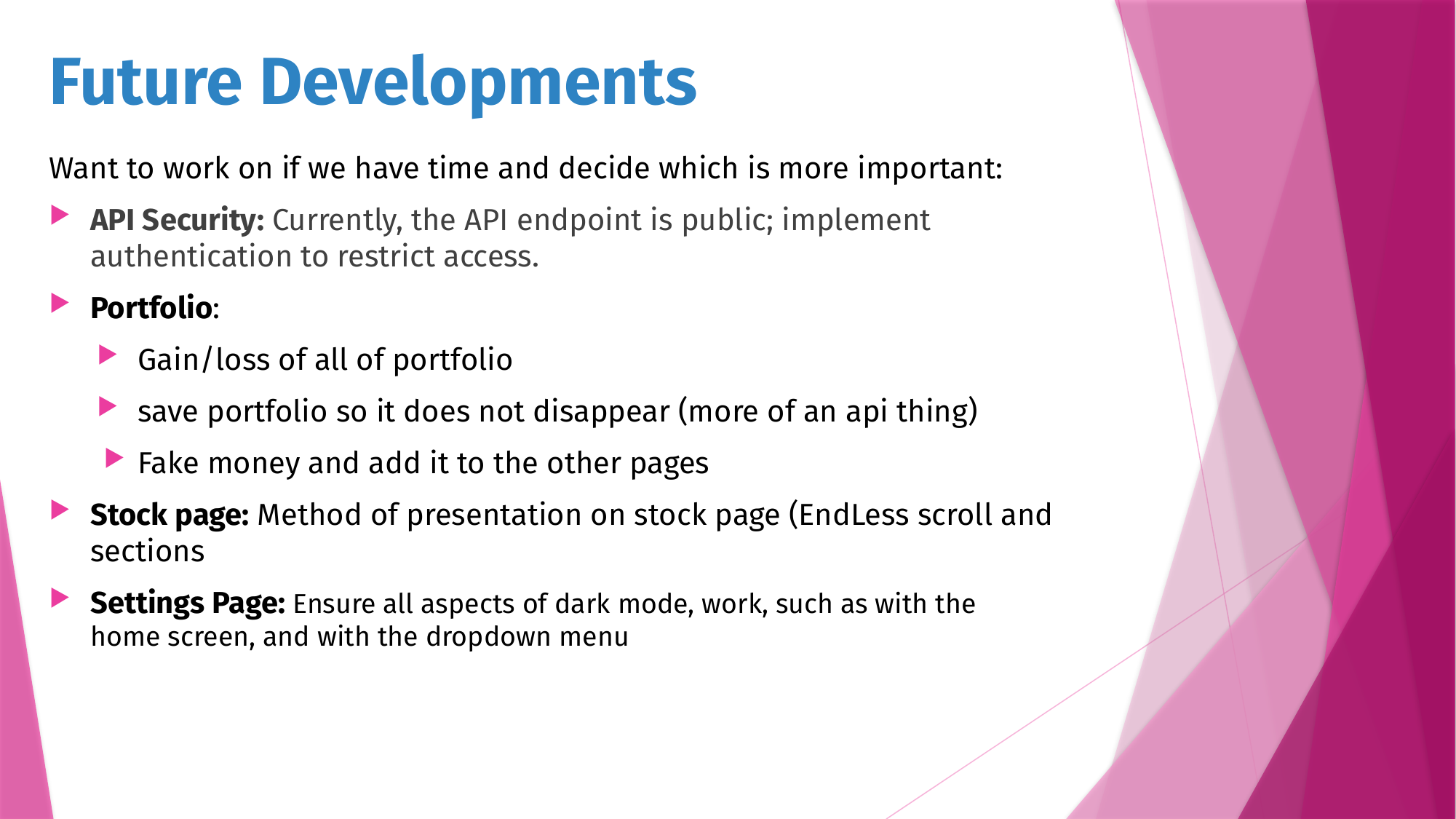

# Future Developments
Want to work on if we have time and decide which is more important:
API Security: Currently, the API endpoint is public; implement authentication to restrict access.
Portfolio:
Gain/loss of all of portfolio
save portfolio so it does not disappear (more of an api thing)
Fake money and add it to the other pages
Stock page: Method of presentation on stock page (EndLess scroll and sections
Settings Page: Ensure all aspects of dark mode, work, such as with the home screen, and with the dropdown menu